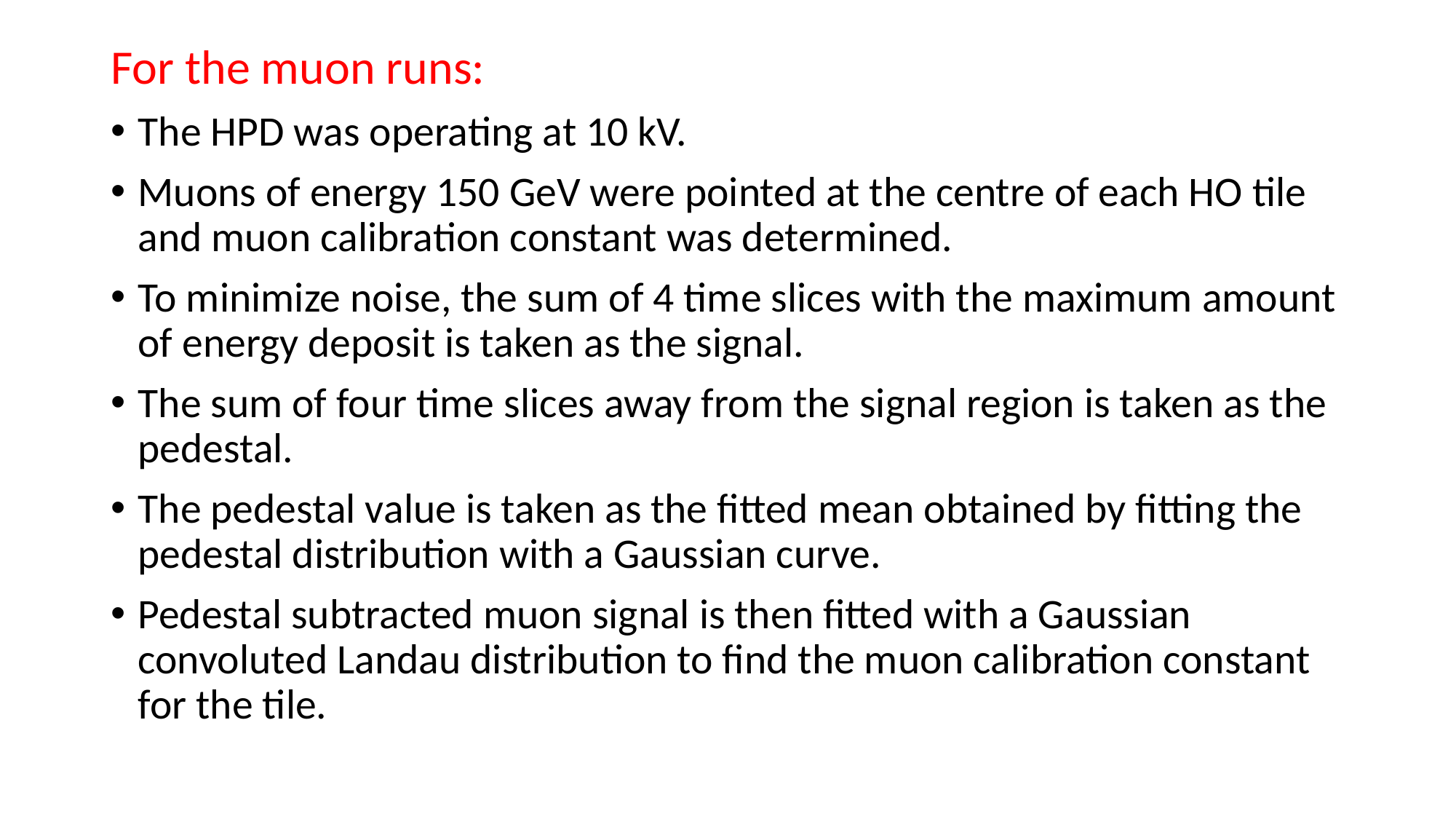

For the muon runs:
The HPD was operating at 10 kV.
Muons of energy 150 GeV were pointed at the centre of each HO tile and muon calibration constant was determined.
To minimize noise, the sum of 4 time slices with the maximum amount of energy deposit is taken as the signal.
The sum of four time slices away from the signal region is taken as the
pedestal.
The pedestal value is taken as the fitted mean obtained by fitting the pedestal distribution with a Gaussian curve.
Pedestal subtracted muon signal is then fitted with a Gaussian convoluted Landau distribution to find the muon calibration constant for the tile.